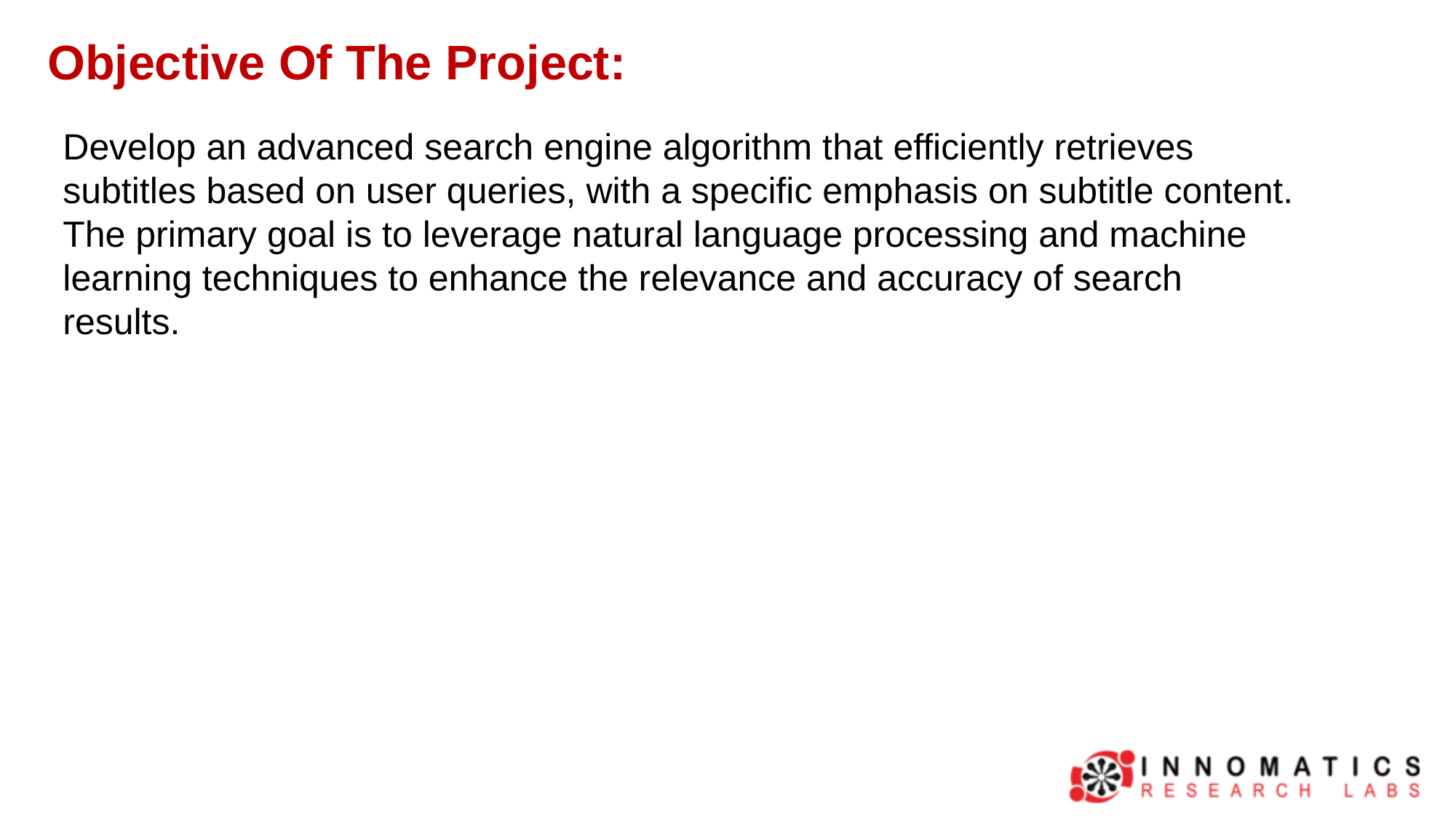

Objective Of The Project:
Develop an advanced search engine algorithm that efficiently retrieves subtitles based on user queries, with a specific emphasis on subtitle content. The primary goal is to leverage natural language processing and machine learning techniques to enhance the relevance and accuracy of search results.